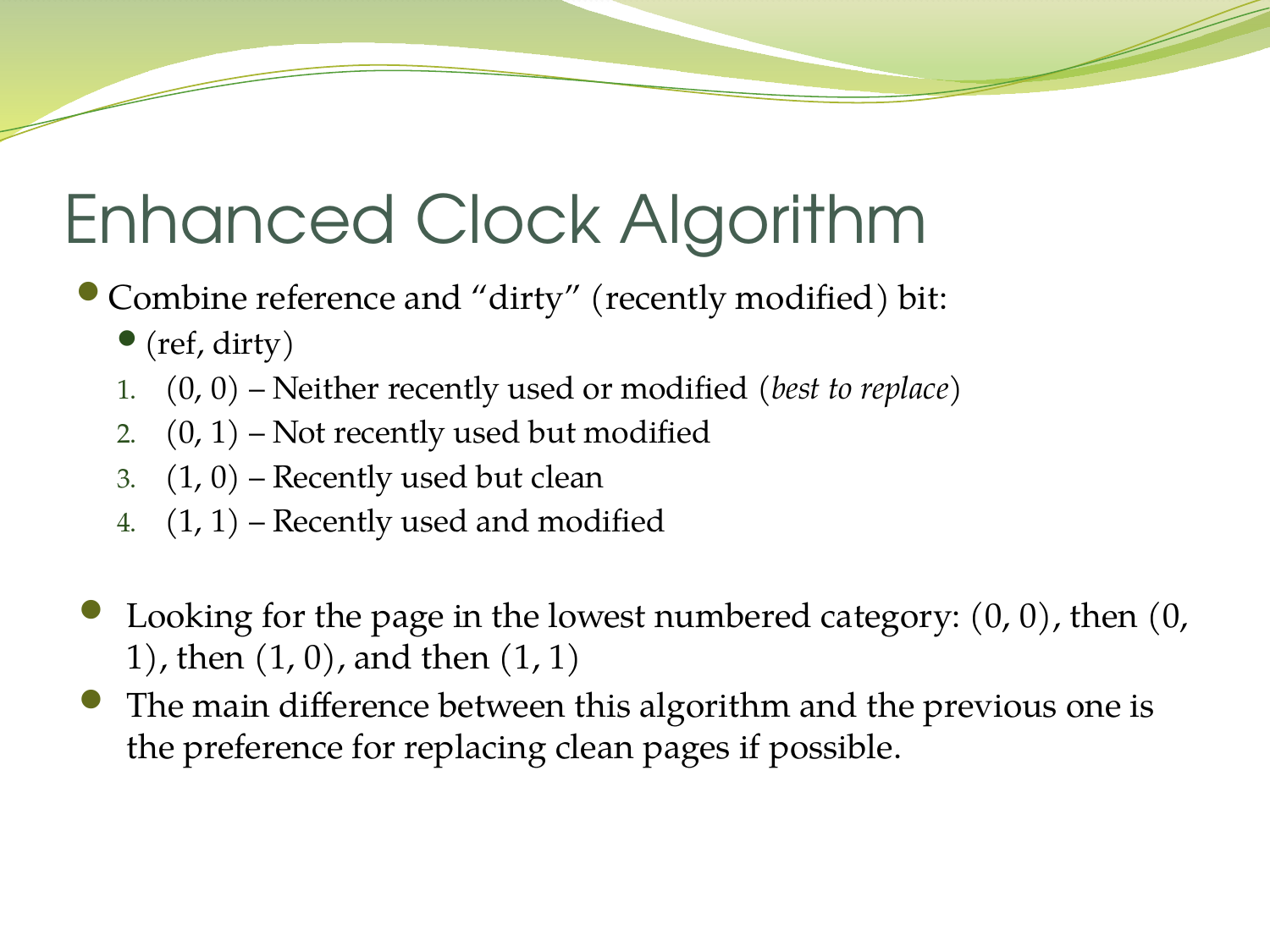

# Enhanced Clock Algorithm
Combine reference and “dirty” (recently modified) bit:
(ref, dirty)
(0, 0) – Neither recently used or modified (best to replace)
(0, 1) – Not recently used but modified
(1, 0) – Recently used but clean
(1, 1) – Recently used and modified

Looking for the page in the lowest numbered category: (0, 0), then (0, 1), then (1, 0), and then (1, 1)
The main difference between this algorithm and the previous one is the preference for replacing clean pages if possible.